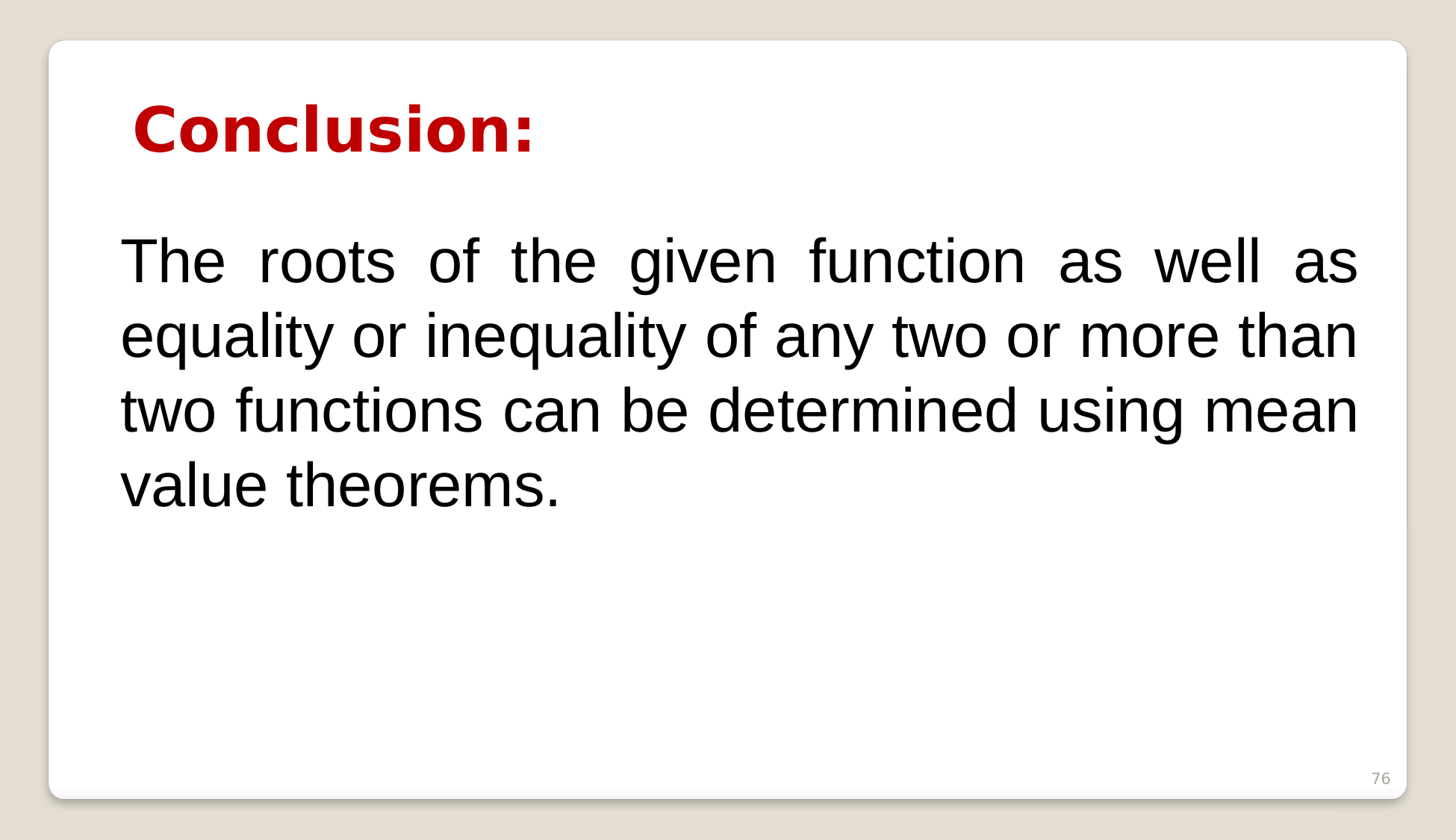

Conclusion:
The roots of the given function as well as equality or inequality of any two or more than two functions can be determined using mean value theorems.
76